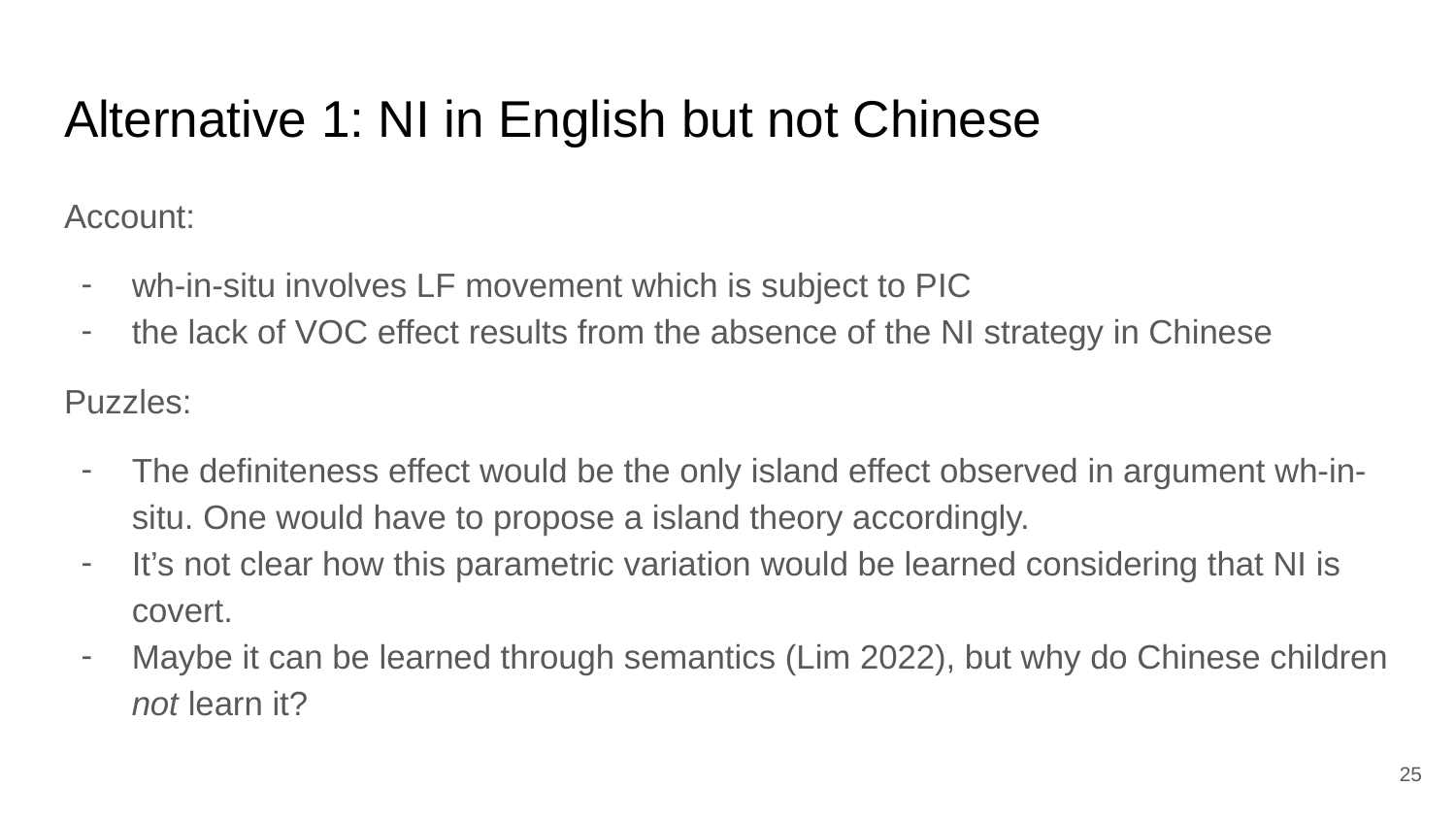

# Alternative 1: NI in English but not Chinese
Account:
wh-in-situ involves LF movement which is subject to PIC
the lack of VOC effect results from the absence of the NI strategy in Chinese
Puzzles:
The definiteness effect would be the only island effect observed in argument wh-in-situ. One would have to propose a island theory accordingly.
It’s not clear how this parametric variation would be learned considering that NI is covert.
Maybe it can be learned through semantics (Lim 2022), but why do Chinese children not learn it?
25